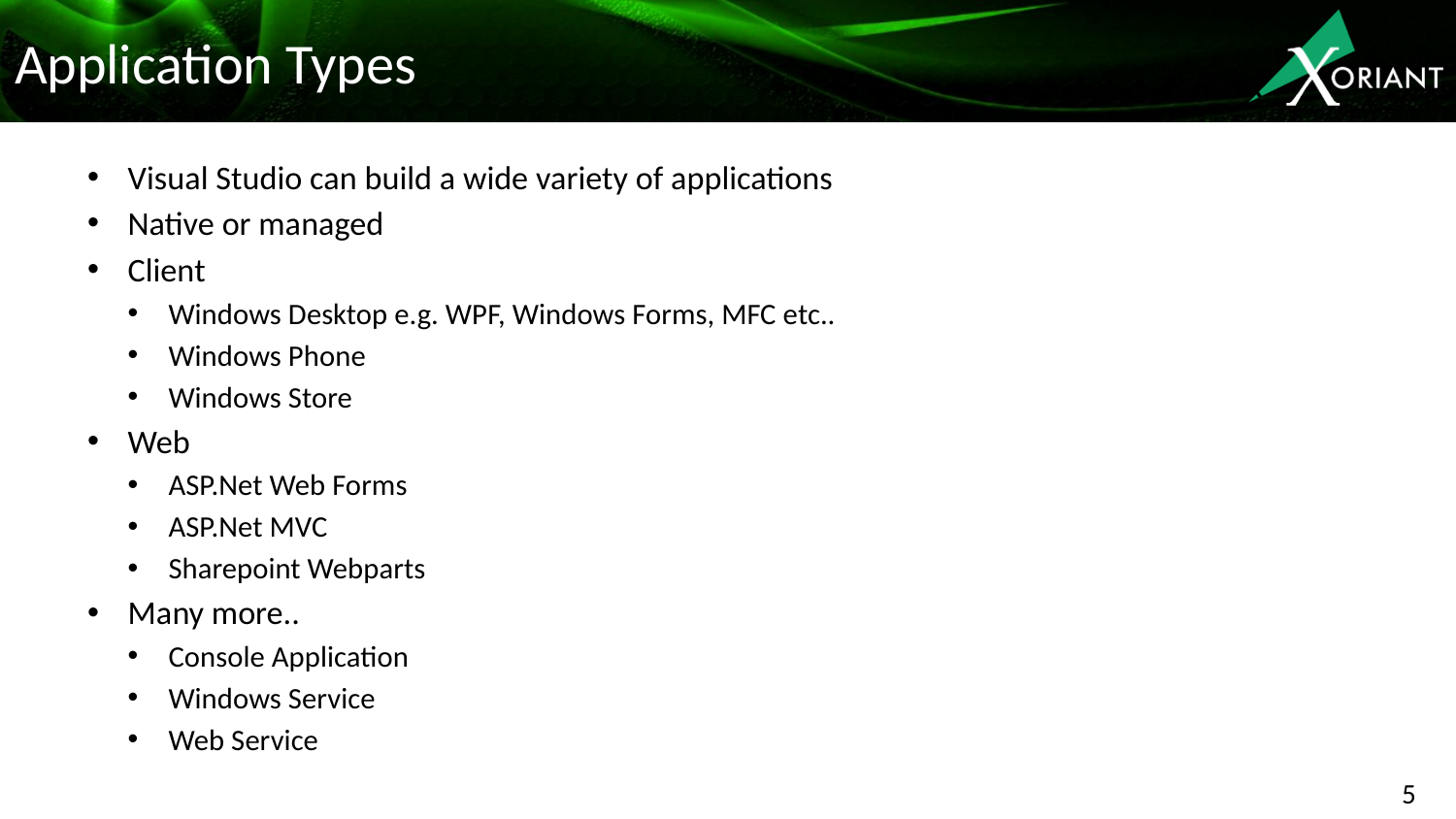

# Application Types
Visual Studio can build a wide variety of applications
Native or managed
Client
Windows Desktop e.g. WPF, Windows Forms, MFC etc..
Windows Phone
Windows Store
Web
ASP.Net Web Forms
ASP.Net MVC
Sharepoint Webparts
Many more..
Console Application
Windows Service
Web Service
5